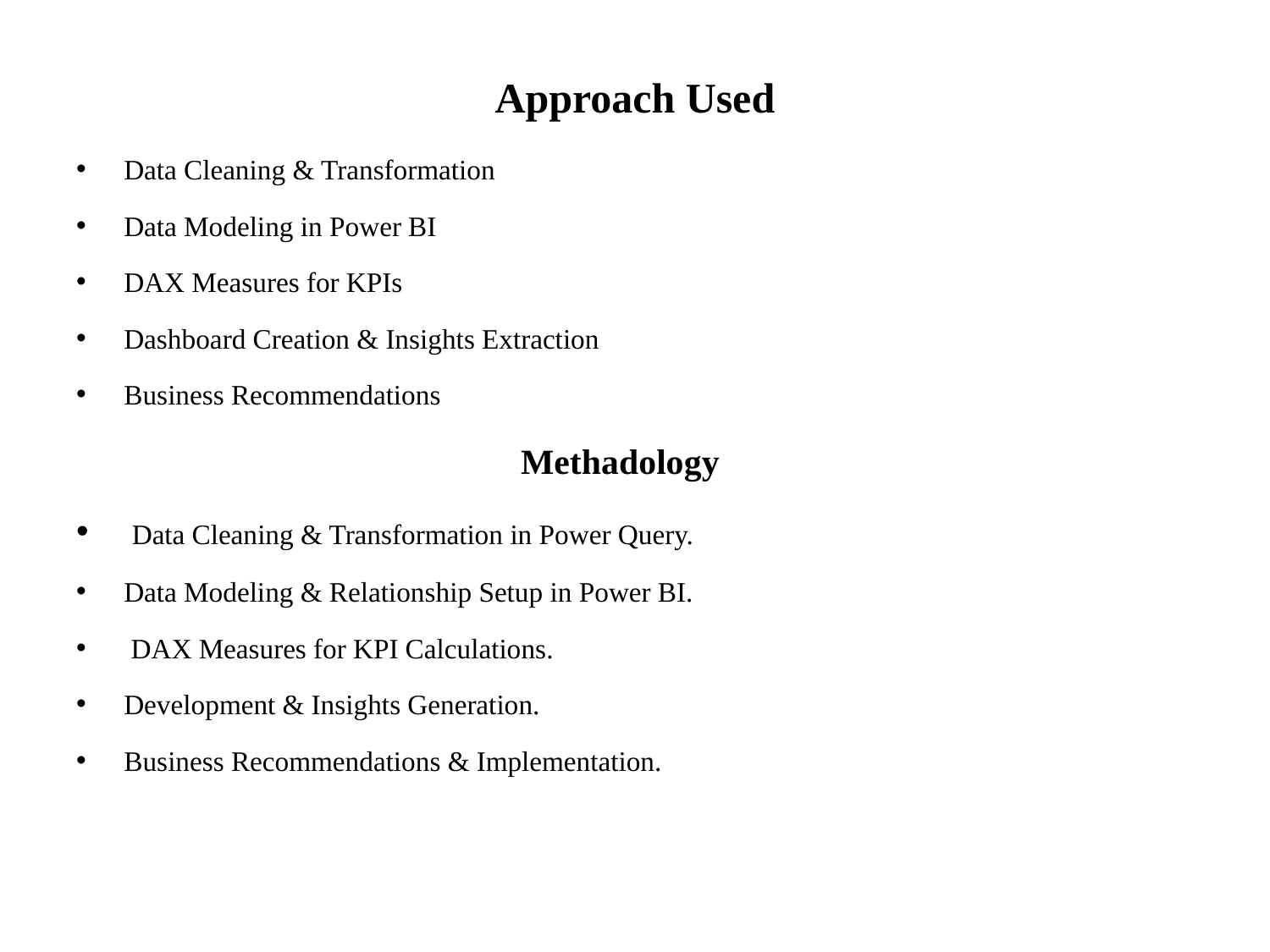

# Approach Used
Data Cleaning & Transformation
Data Modeling in Power BI
DAX Measures for KPIs
Dashboard Creation & Insights Extraction
Business Recommendations
                                                  Methadology
 Data Cleaning & Transformation in Power Query.
Data Modeling & Relationship Setup in Power BI.
 DAX Measures for KPI Calculations.
Development & Insights Generation.
Business Recommendations & Implementation.